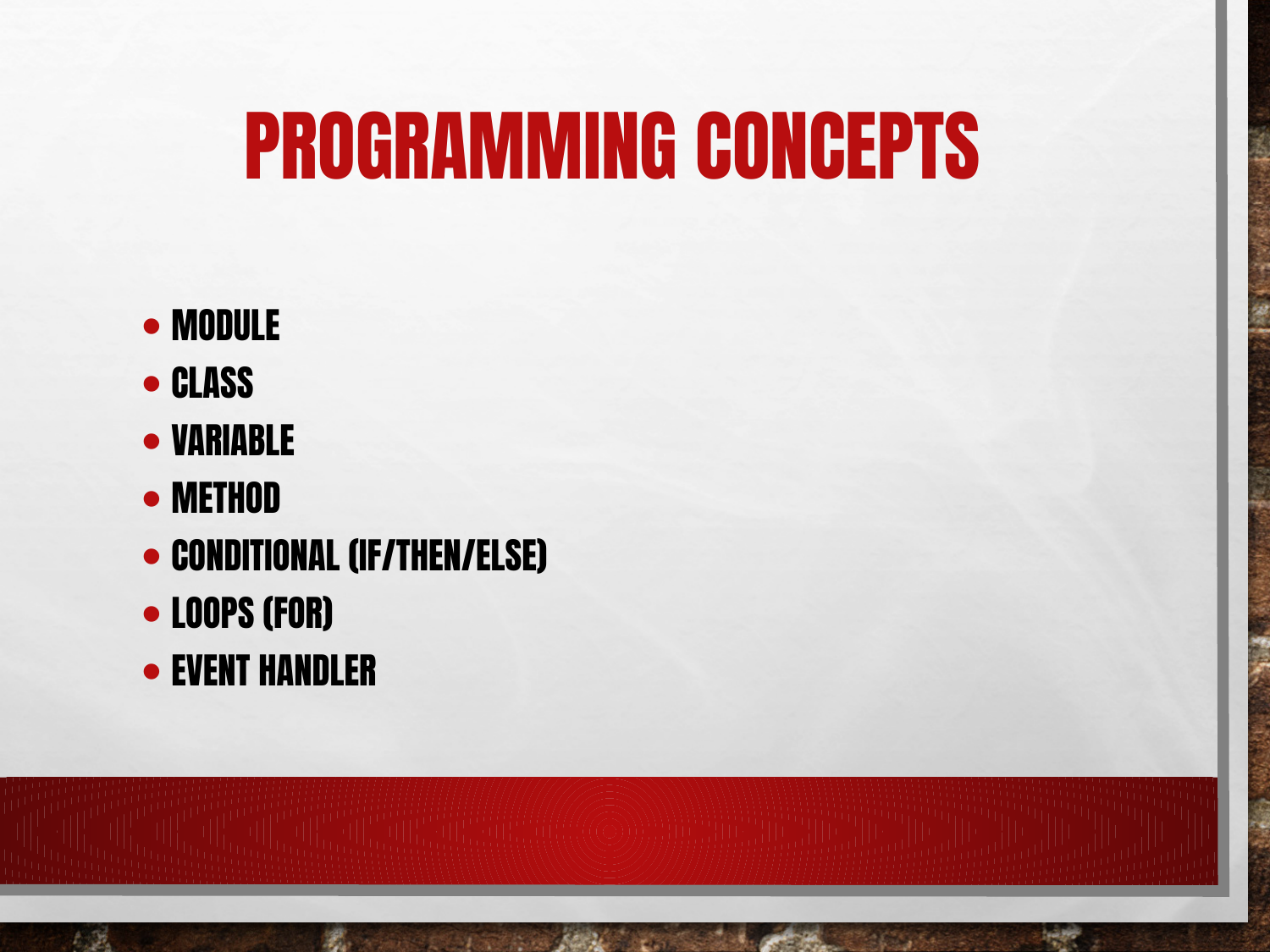

# Programming concepts
Module
Class
variable
Method
Conditional (If/then/Else)
Loops (For)
Event Handler